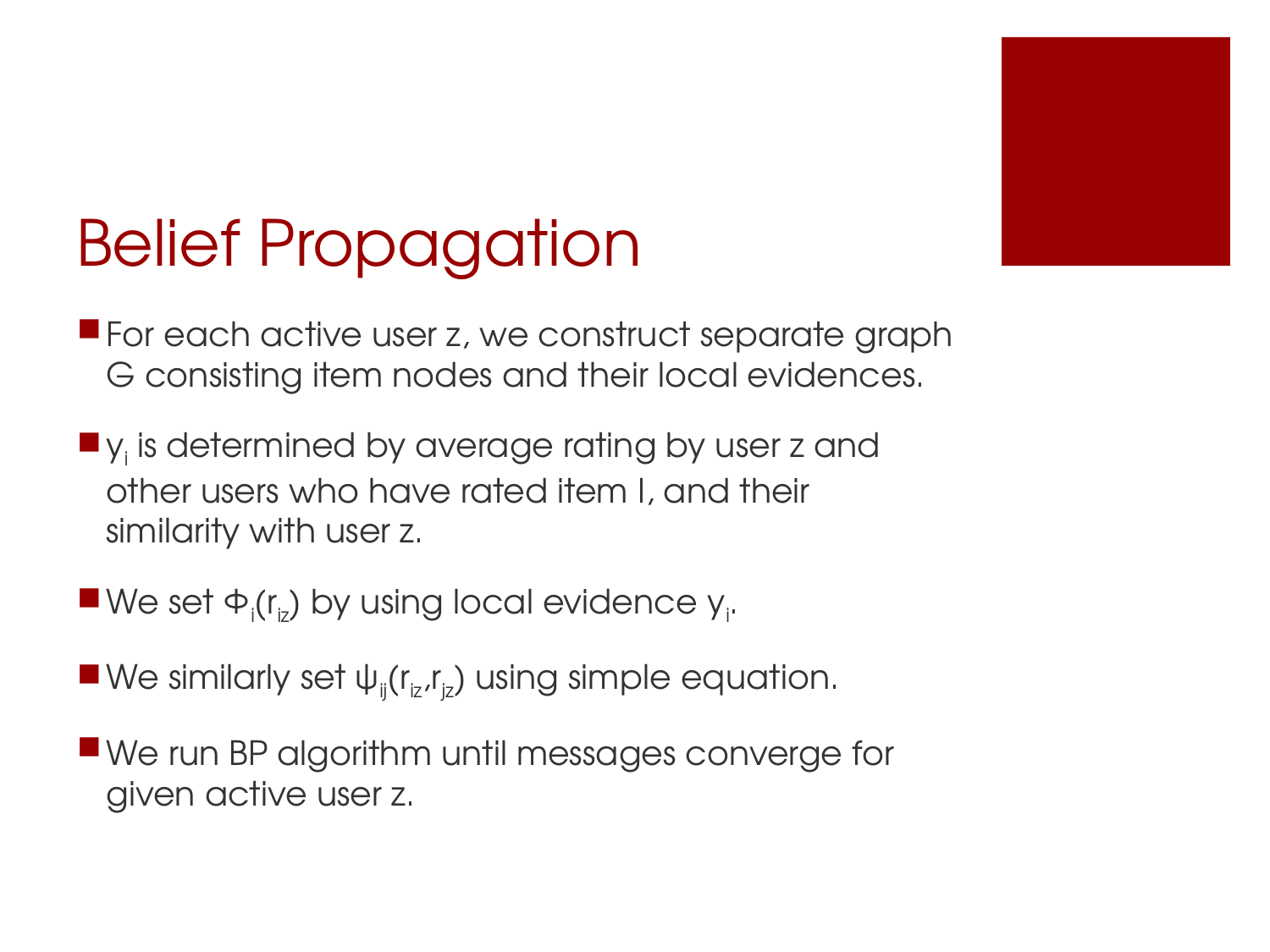

# Belief Propagation
For each active user z, we construct separate graph G consisting item nodes and their local evidences.
yi is determined by average rating by user z and other users who have rated item I, and their similarity with user z.
We set Φi(riz) by using local evidence yi.
We similarly set ψij(riz,rjz) using simple equation.
We run BP algorithm until messages converge for given active user z.